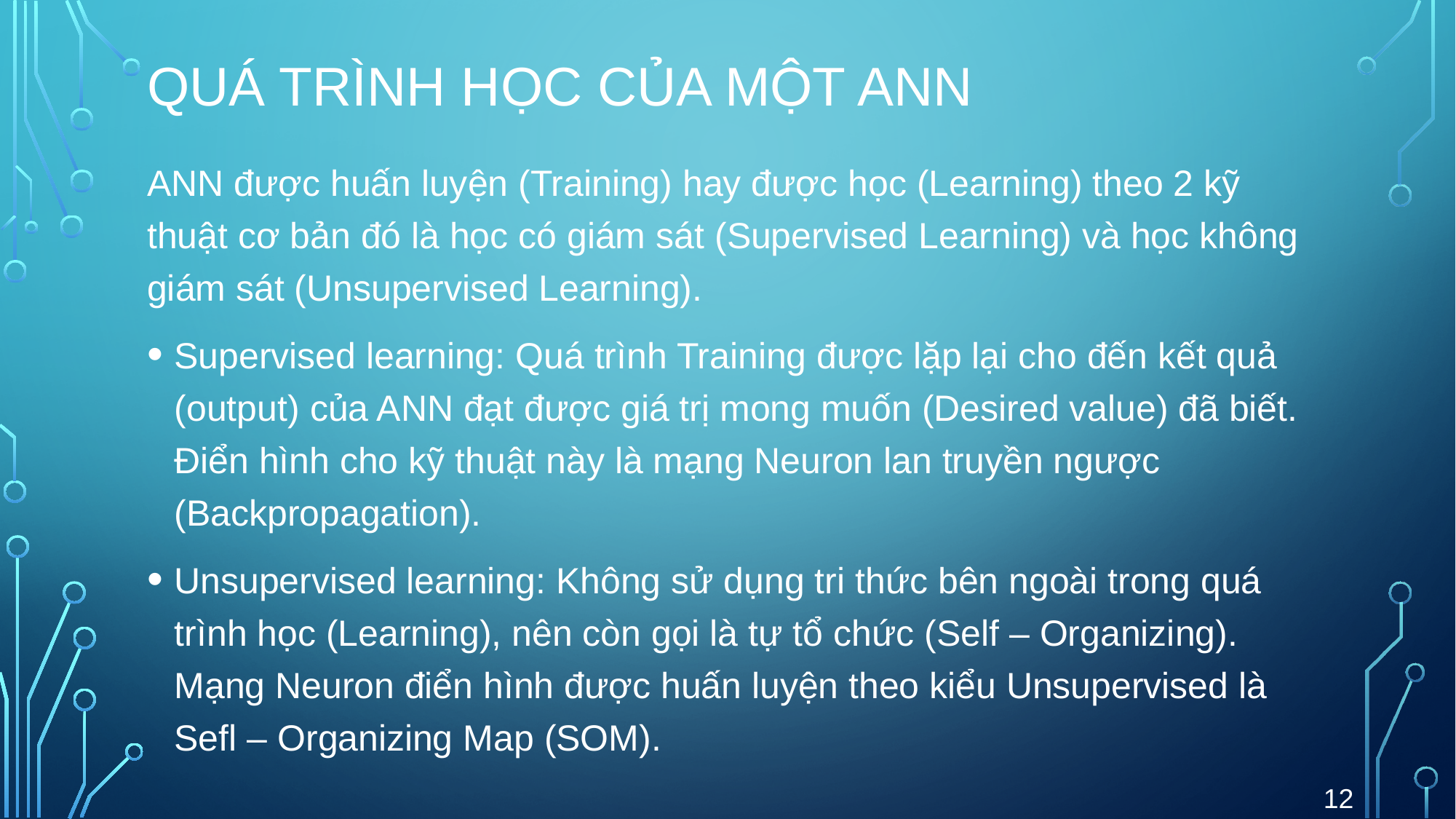

# Quá trình học của một ANN
ANN được huấn luyện (Training) hay được học (Learning) theo 2 kỹ thuật cơ bản đó là học có giám sát (Supervised Learning) và học không giám sát (Unsupervised Learning).
Supervised learning: Quá trình Training được lặp lại cho đến kết quả (output) của ANN đạt được giá trị mong muốn (Desired value) đã biết. Điển hình cho kỹ thuật này là mạng Neuron lan truyền ngược (Backpropagation).
Unsupervised learning: Không sử dụng tri thức bên ngoài trong quá trình học (Learning), nên còn gọi là tự tổ chức (Self – Organizing). Mạng Neuron điển hình được huấn luyện theo kiểu Unsupervised là Sefl – Organizing Map (SOM).
12